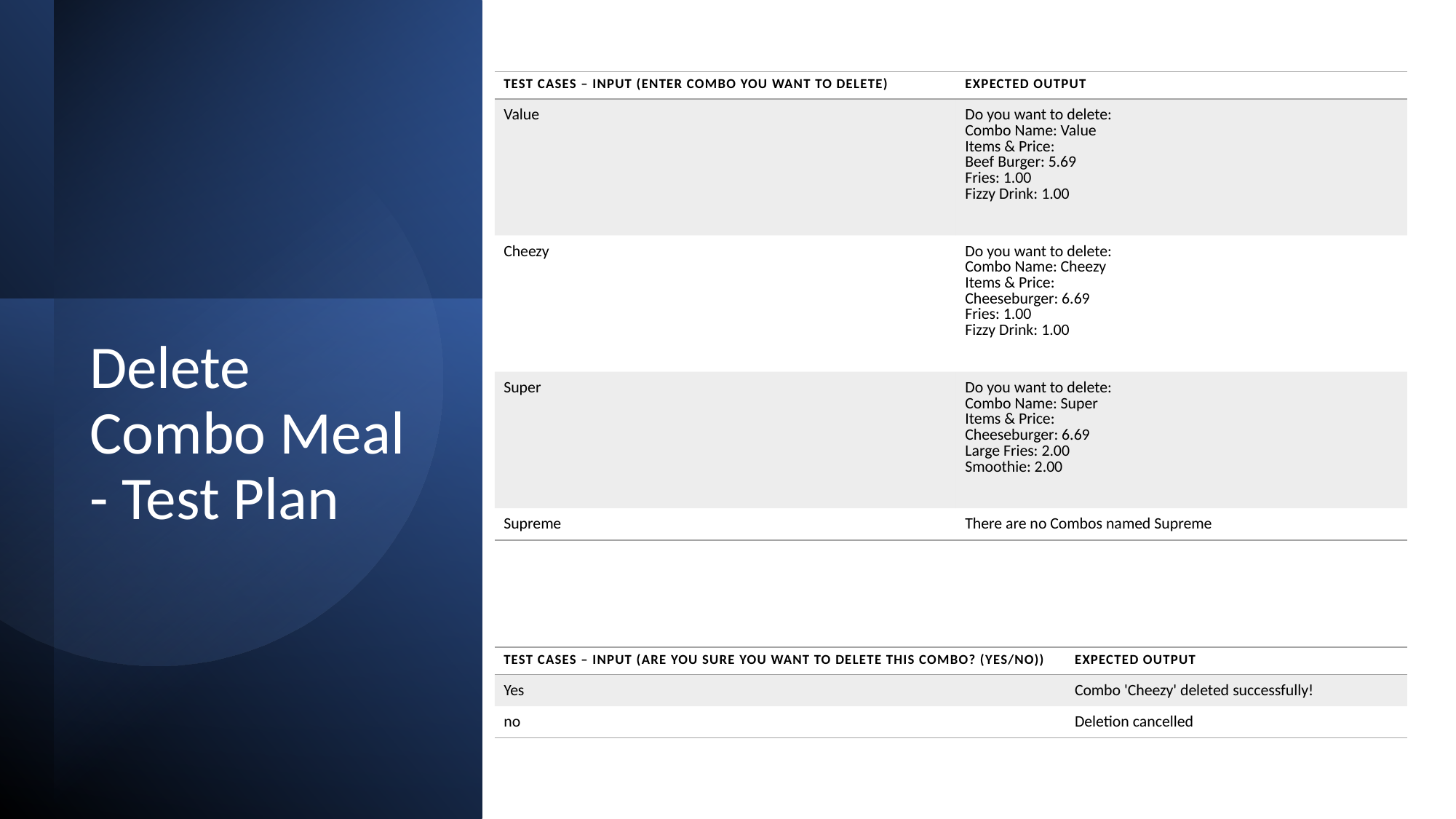

| Test Cases – input (Enter combo you want to delete) | Expected output |
| --- | --- |
| Value | Do you want to delete: Combo Name: Value Items & Price: Beef Burger: 5.69 Fries: 1.00 Fizzy Drink: 1.00 |
| Cheezy | Do you want to delete: Combo Name: Cheezy Items & Price: Cheeseburger: 6.69 Fries: 1.00 Fizzy Drink: 1.00 |
| Super | Do you want to delete: Combo Name: Super Items & Price: Cheeseburger: 6.69 Large Fries: 2.00 Smoothie: 2.00 |
| Supreme | There are no Combos named Supreme |

# Delete Combo Meal - Test Plan
| Test Cases – input (Are you sure you want to delete this combo? (yes/no)) | Expected output |
| --- | --- |
| Yes | Combo 'Cheezy' deleted successfully! |
| no | Deletion cancelled |